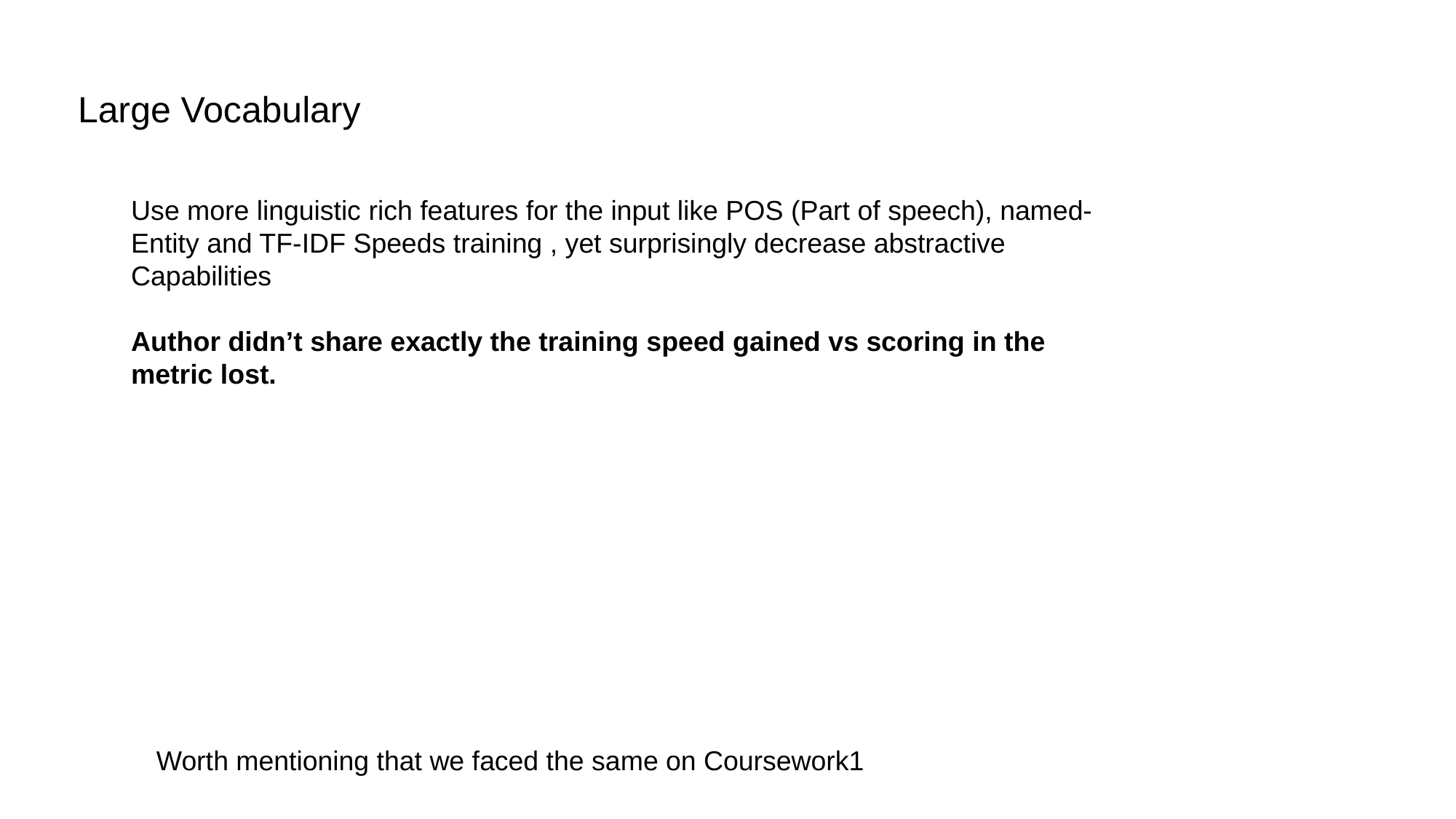

Large Vocabulary
Use more linguistic rich features for the input like POS (Part of speech), named-Entity and TF-IDF Speeds training , yet surprisingly decrease abstractive Capabilities

Author didn’t share exactly the training speed gained vs scoring in the metric lost.

Worth mentioning that we faced the same on Coursework1